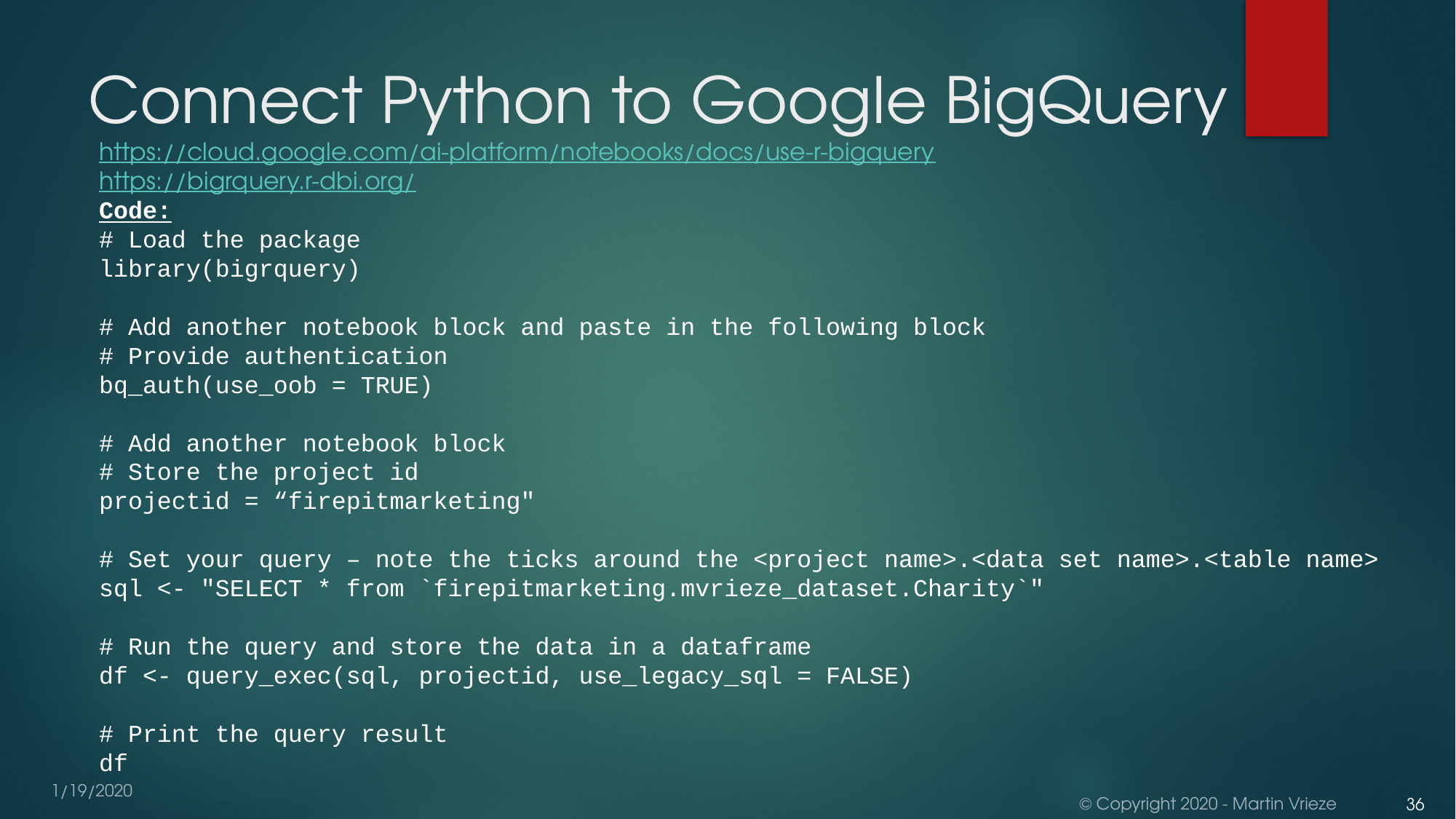

# Connect Python to Google BigQuery
https://cloud.google.com/ai-platform/notebooks/docs/use-r-bigquery
https://bigrquery.r-dbi.org/
Code:
# Load the package
library(bigrquery)

# Add another notebook block and paste in the following block
# Provide authentication
bq_auth(use_oob = TRUE)

# Add another notebook block
# Store the project id
projectid = “firepitmarketing"

# Set your query – note the ticks around the <project name>.<data set name>.<table name>
sql <- "SELECT * from `firepitmarketing.mvrieze_dataset.Charity`"

# Run the query and store the data in a dataframe
df <- query_exec(sql, projectid, use_legacy_sql = FALSE)

# Print the query result
df
1/19/2020
36
© Copyright 2020 - Martin Vrieze